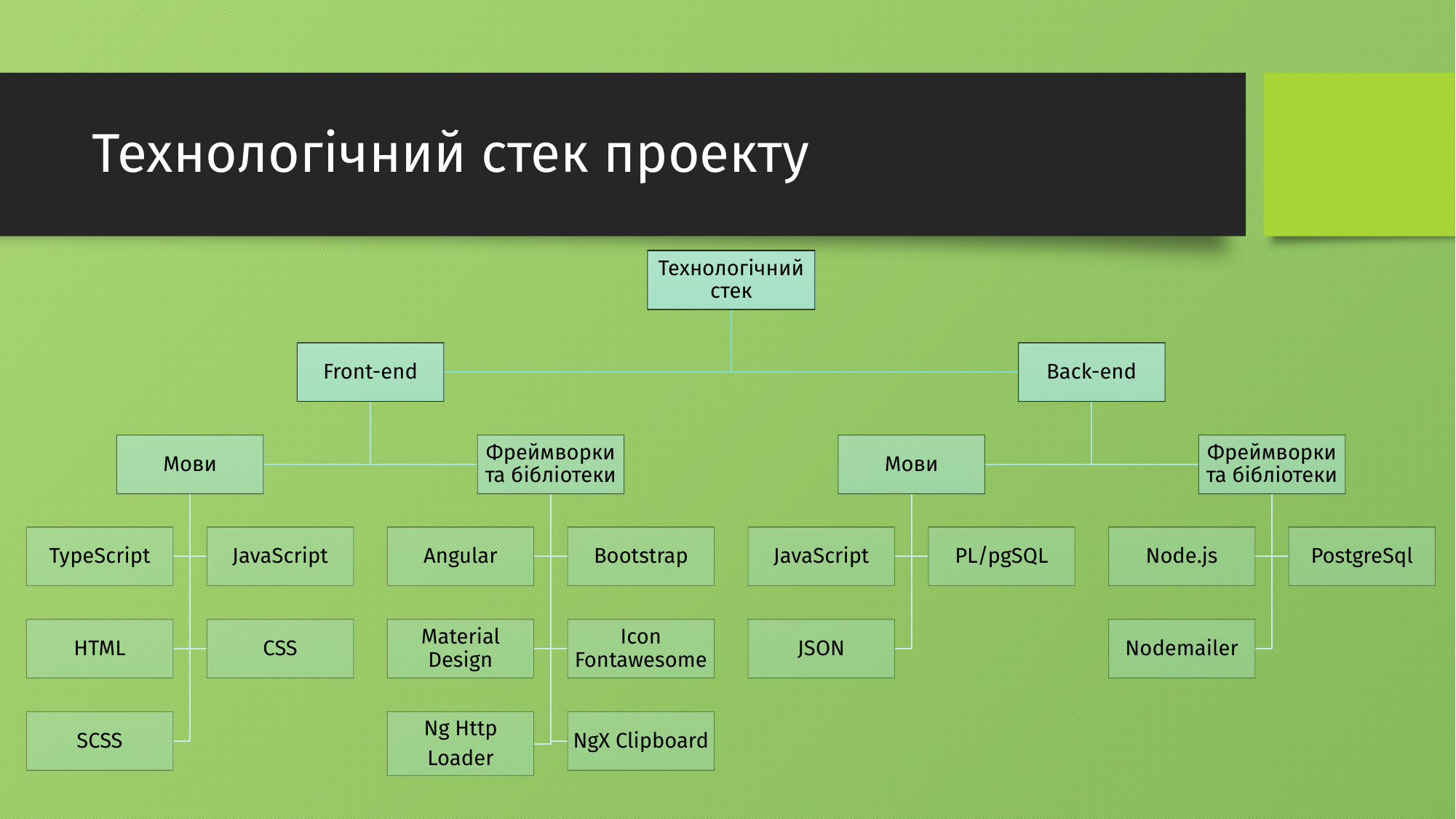

# Технологічний стек проекту
Технологічний стек
Front-end
Мови
TypeScript
JavaScript
HTML
CSS
SCSS
Фреймворки та бібліотеки
Angular
Bootstrap
Material Design
Icon Fontawesome
Ng Http
Loader
NgX Clipboard
Back-end
Мови
JavaScript
PL/pgSQL
JSON
Фреймворки та бібліотеки
Node.js
PostgreSql
Nodemailer